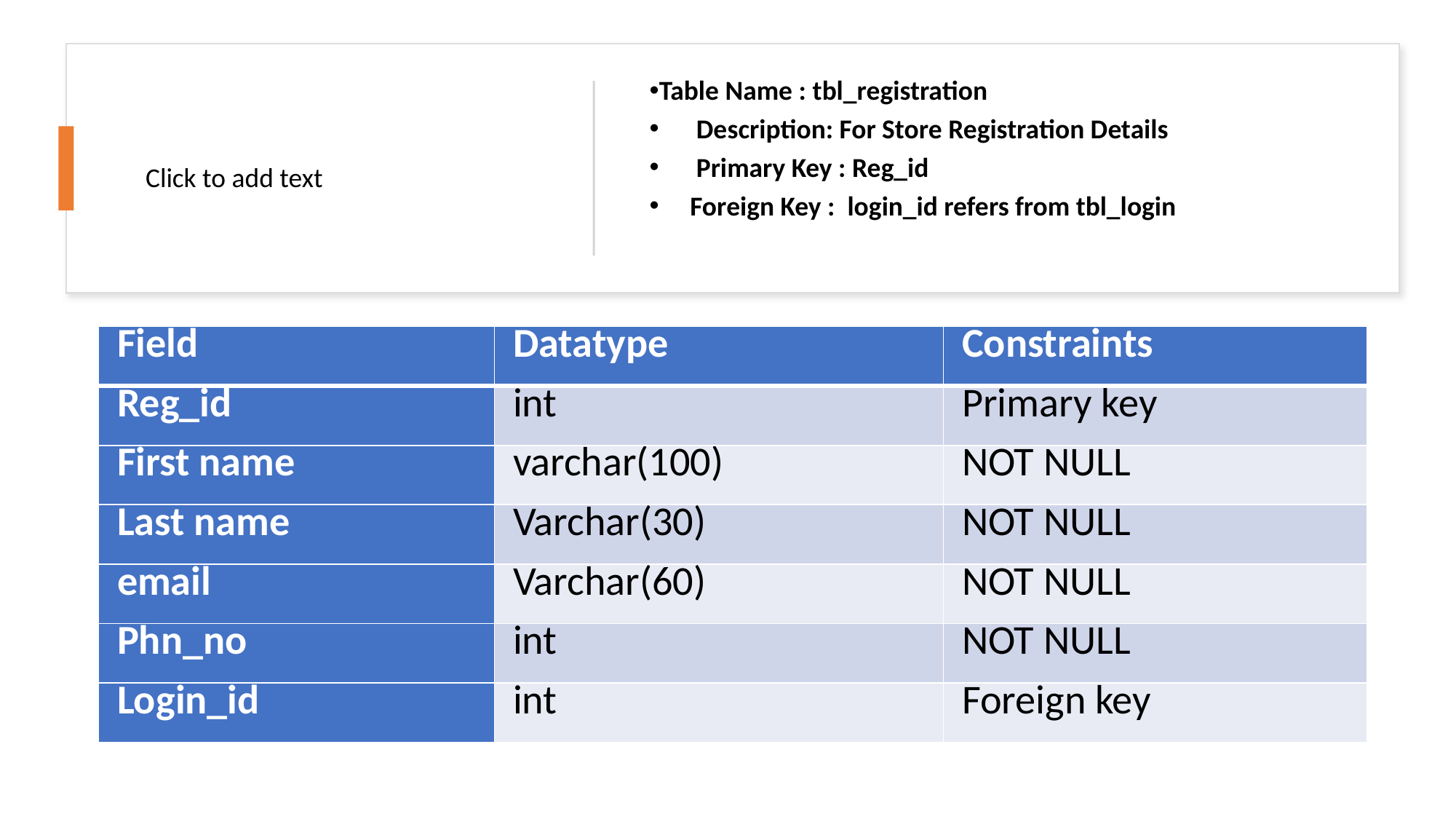

Table Name : tbl_registration
      Description: For Store Registration Details
      Primary Key : Reg_id
     Foreign Key :  login_id refers from tbl_login

Click to add text

| Field | Datatype | Constraints |
| --- | --- | --- |
| Reg\_id | int | Primary key |
| First name | varchar(100) | NOT NULL |
| Last name | Varchar(30) | NOT NULL |
| email | Varchar(60) | NOT NULL |
| Phn\_no | int | NOT NULL |
| Login\_id | int | Foreign key |